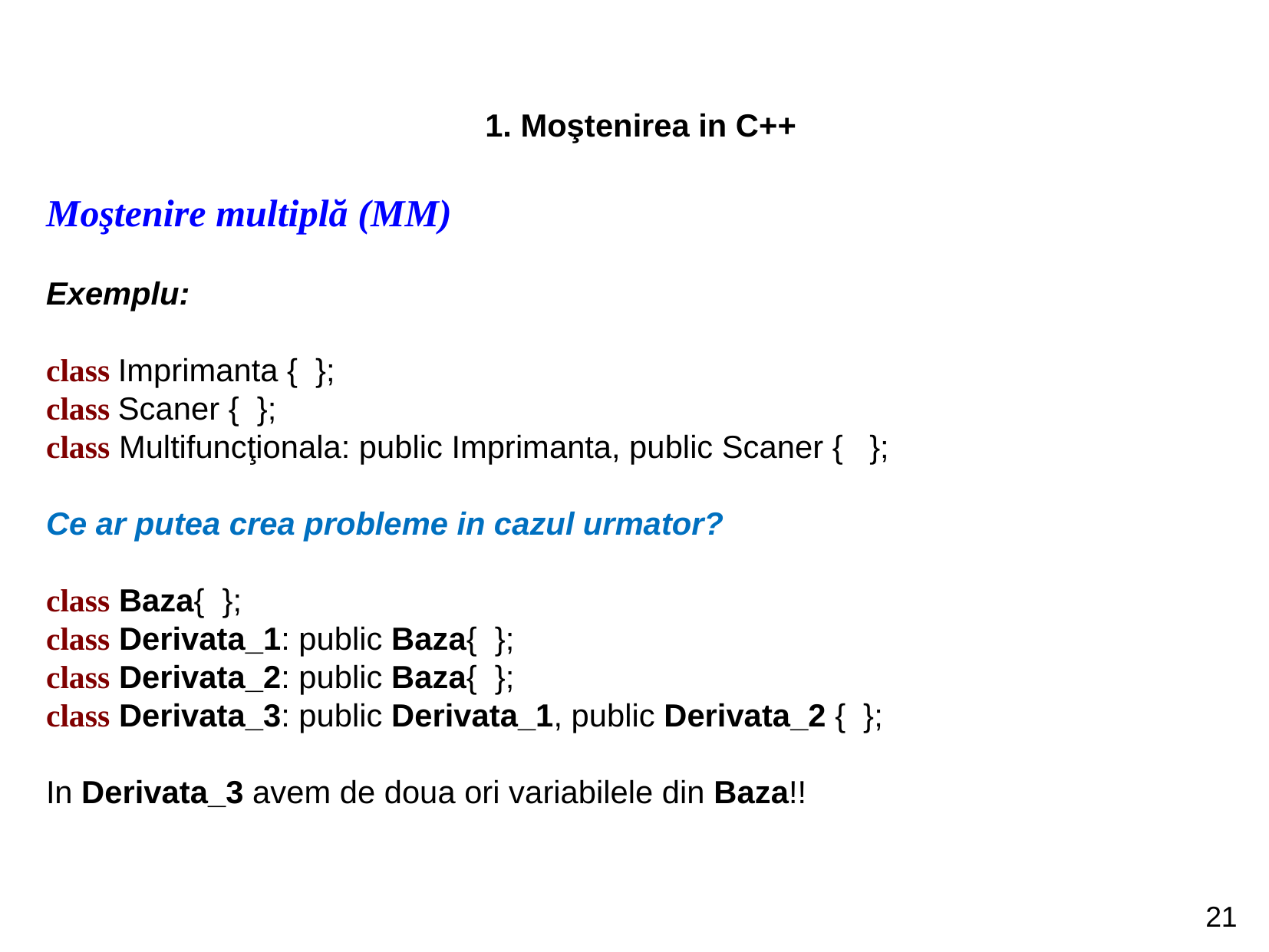

1. Moştenirea in C++
Moştenire multiplă (MM)

Exemplu:

class Imprimanta {  };
class Scaner {  };
class Multifuncţionala: public Imprimanta, public Scaner {   };

Ce ar putea crea probleme in cazul urmator?

class Baza{  };
class Derivata_1: public Baza{  };
class Derivata_2: public Baza{  };
class Derivata_3: public Derivata_1, public Derivata_2 {  };

In Derivata_3 avem de doua ori variabilele din Baza!!

21